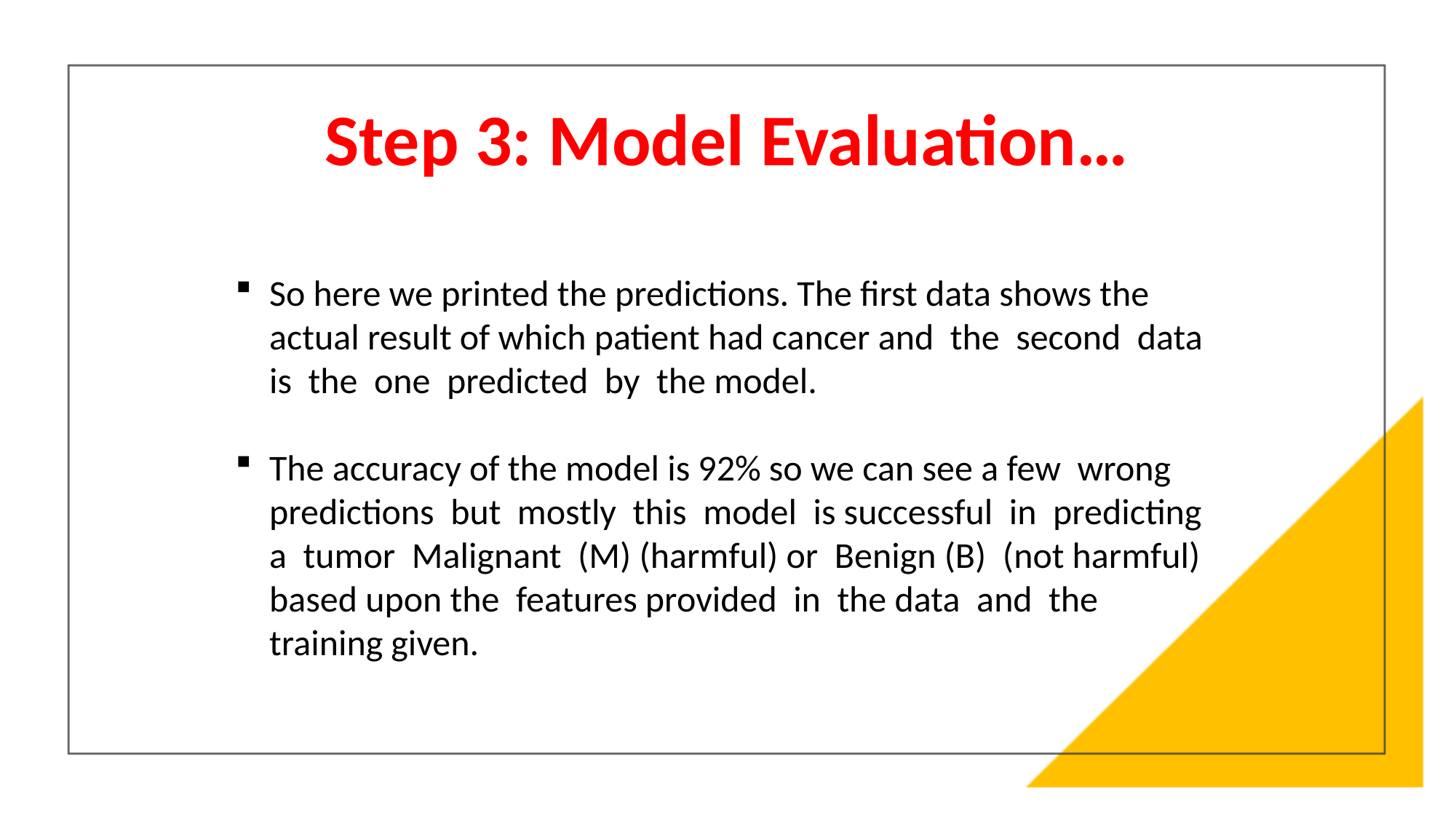

Step 3: Model Evaluation…
So here we printed the predictions. The first data shows the actual result of which patient had cancer and  the  second  data  is  the  one  predicted  by  the model.

The accuracy of the model is 92% so we can see a few  wrong  predictions  but  mostly  this  model  is successful  in  predicting  a  tumor  Malignant  (M) (harmful) or  Benign (B)  (not harmful)  based upon the  features provided  in  the data  and  the training given.